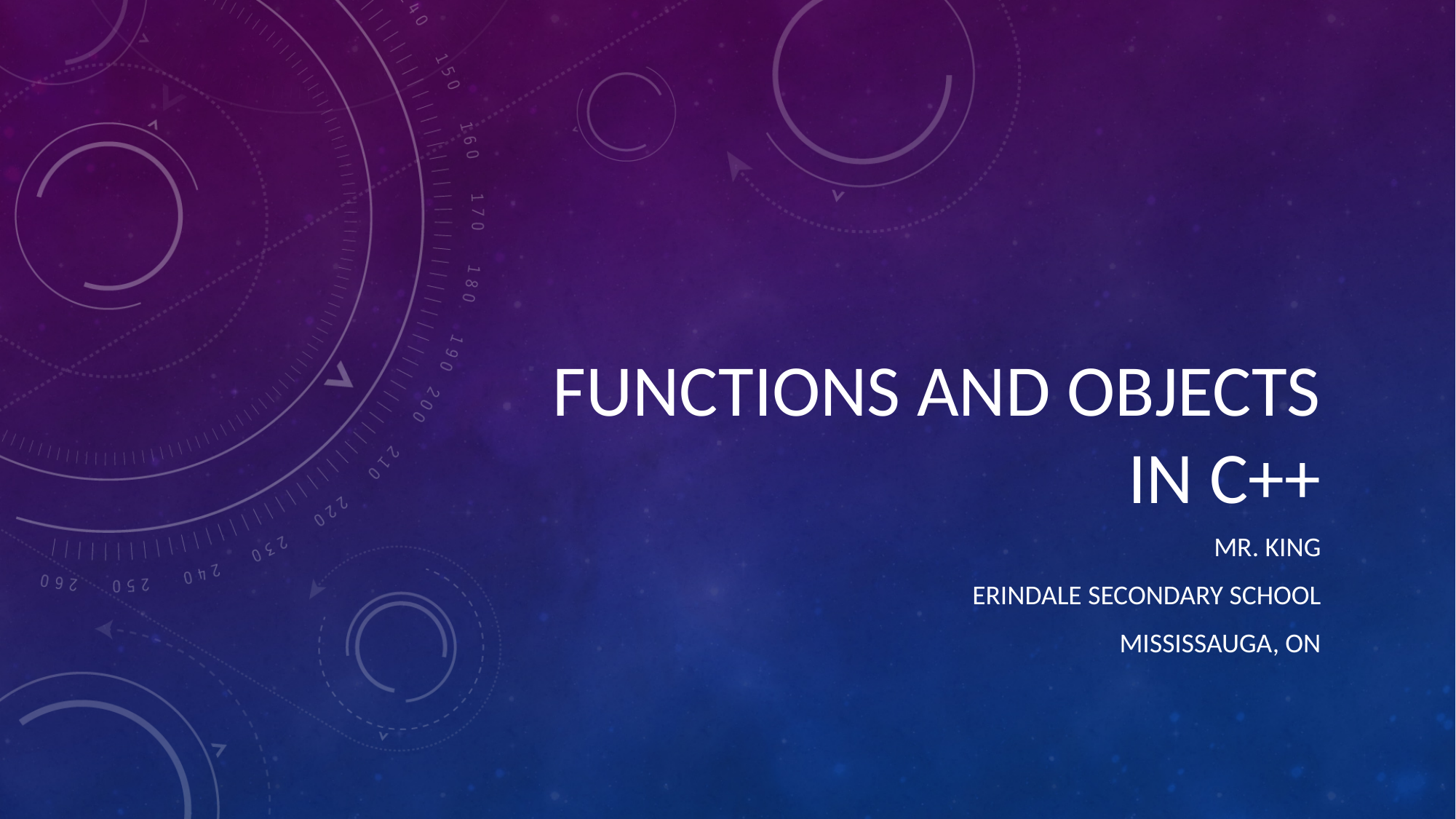

# Functions and objects in C++
Mr. King
Erindale secondary school
Mississauga, ON